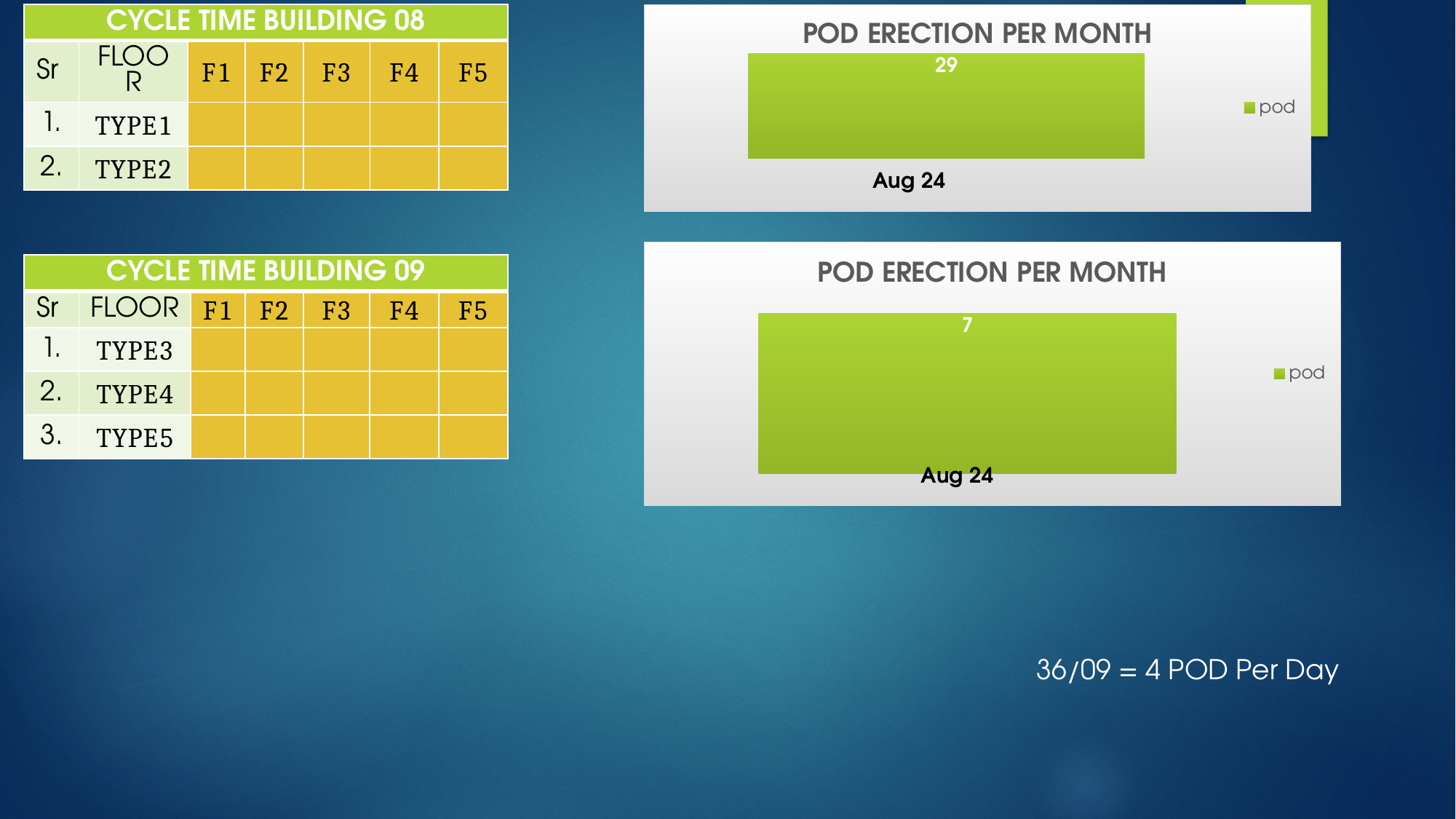

| CYCLE TIME BUILDING 08 |  | PLAN FTM MAR 24 |  |  |  |  |
| --- | --- | --- | --- | --- | --- | --- |
| Sr | FLOOR | F1 | F2 | F3 | F4 | F5 |
| 1. | TYPE1 |  |  |  |  |  |
| 2. | TYPE2 |  |  |  |  |  |

### Chart: POD ERECTION PER MONTH

| Category | pod |
|---|---|
| Total | 29.0 |

### Chart: POD ERECTION PER MONTH

| Category | pod |
|---|---|
| Total | 7.0 |
| CYCLE TIME BUILDING 09 |  | PLAN FTM MAR 24 |  |  |  |  |
| --- | --- | --- | --- | --- | --- | --- |
| Sr | FLOOR | F1 | F2 | F3 | F4 | F5 |
| 1. | TYPE3 |  |  |  |  |  |
| 2. | TYPE4 |  |  |  |  |  |
| 3. | TYPE5 |  |  |  |  |  |
36/09 = 4 POD Per Day